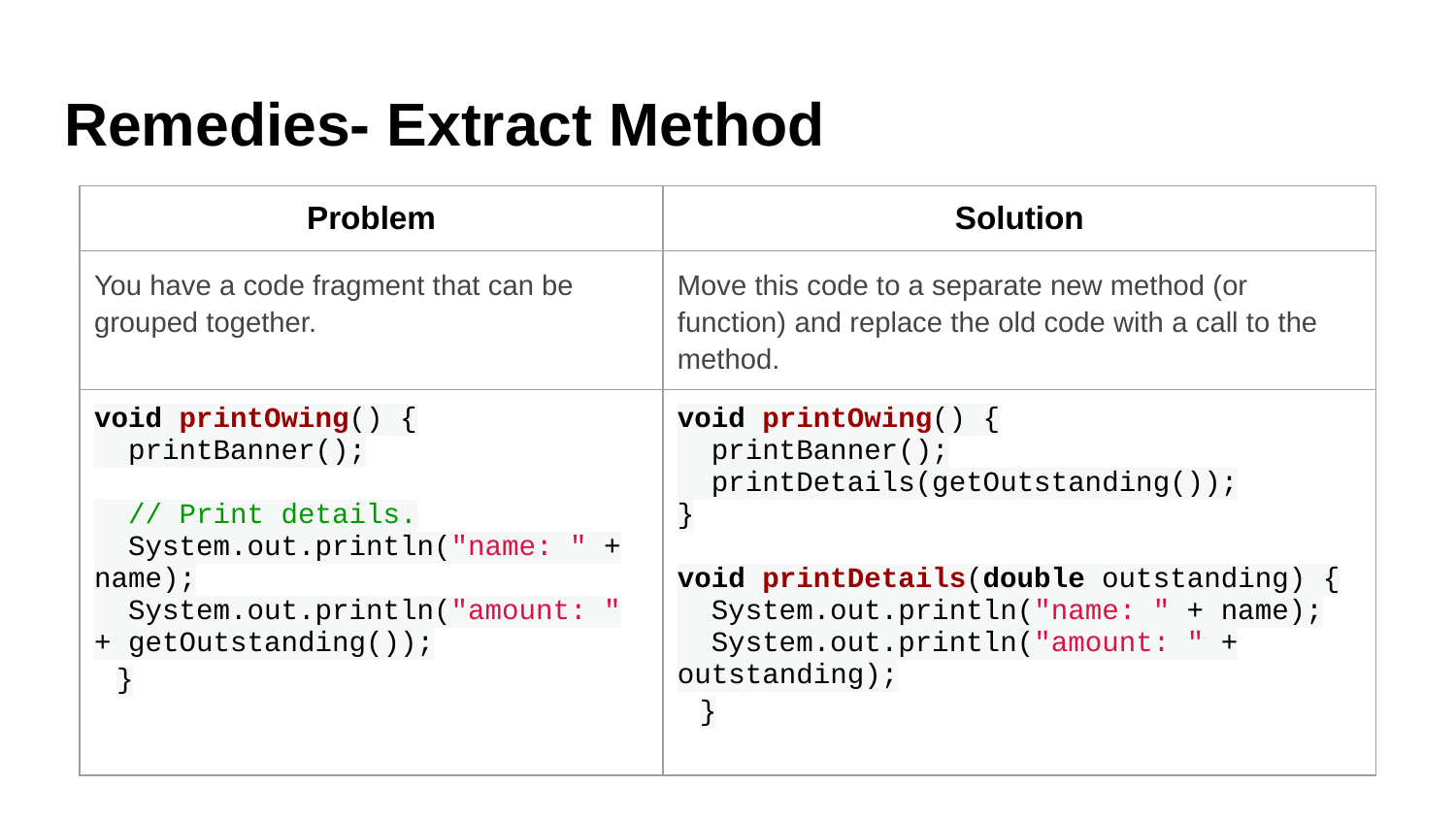

# Remedies- Extract Method
| Problem | Solution |
| --- | --- |
| You have a code fragment that can be grouped together. | Move this code to a separate new method (or function) and replace the old code with a call to the method. |
| void printOwing() { printBanner(); // Print details. System.out.println("name: " + name); System.out.println("amount: " + getOutstanding()); } | void printOwing() { printBanner(); printDetails(getOutstanding()); } void printDetails(double outstanding) { System.out.println("name: " + name); System.out.println("amount: " + outstanding); } |